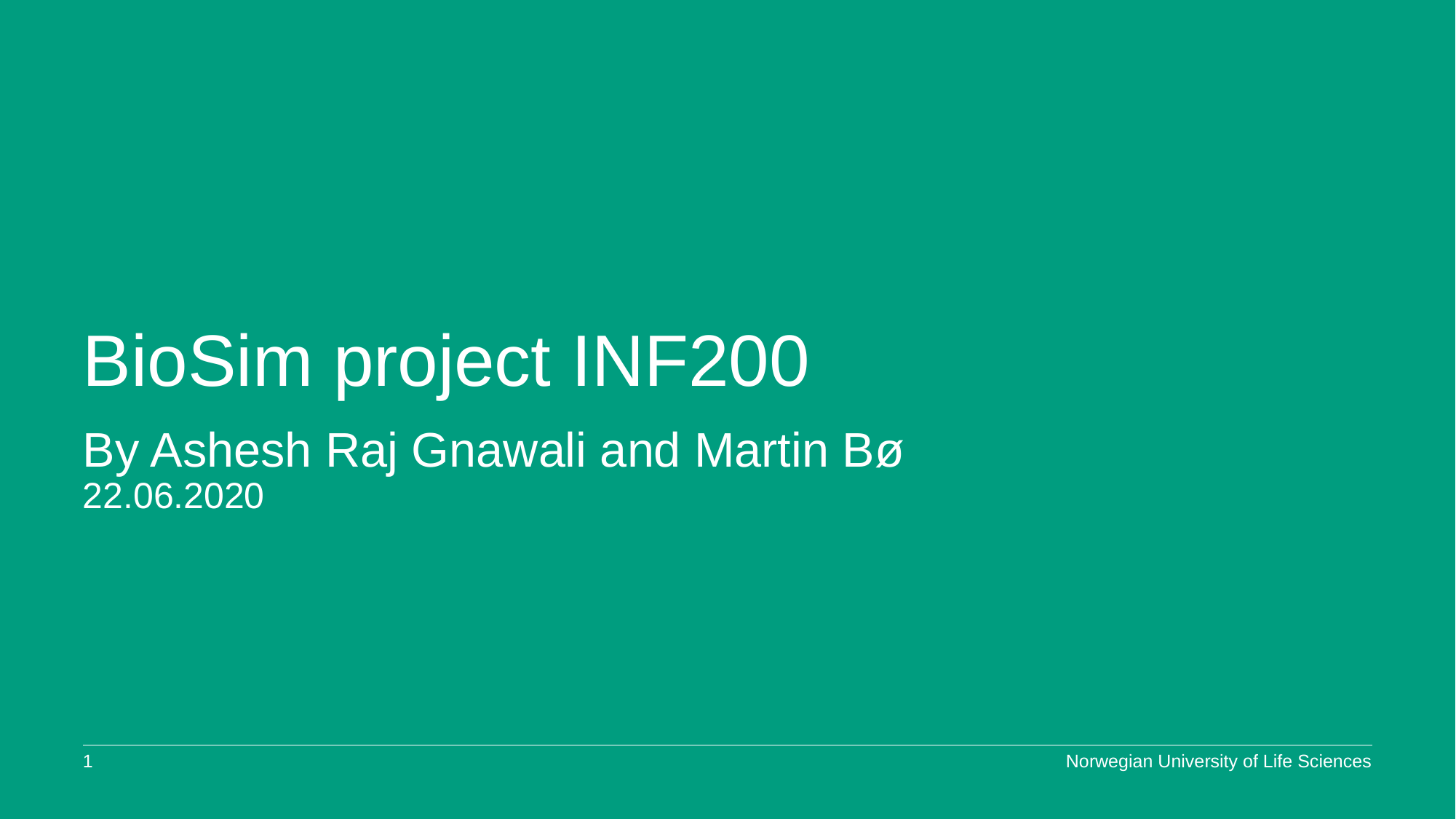

# BioSim project INF200
By Ashesh Raj Gnawali and Martin Bø
22.06.2020
1
Norwegian University of Life Sciences